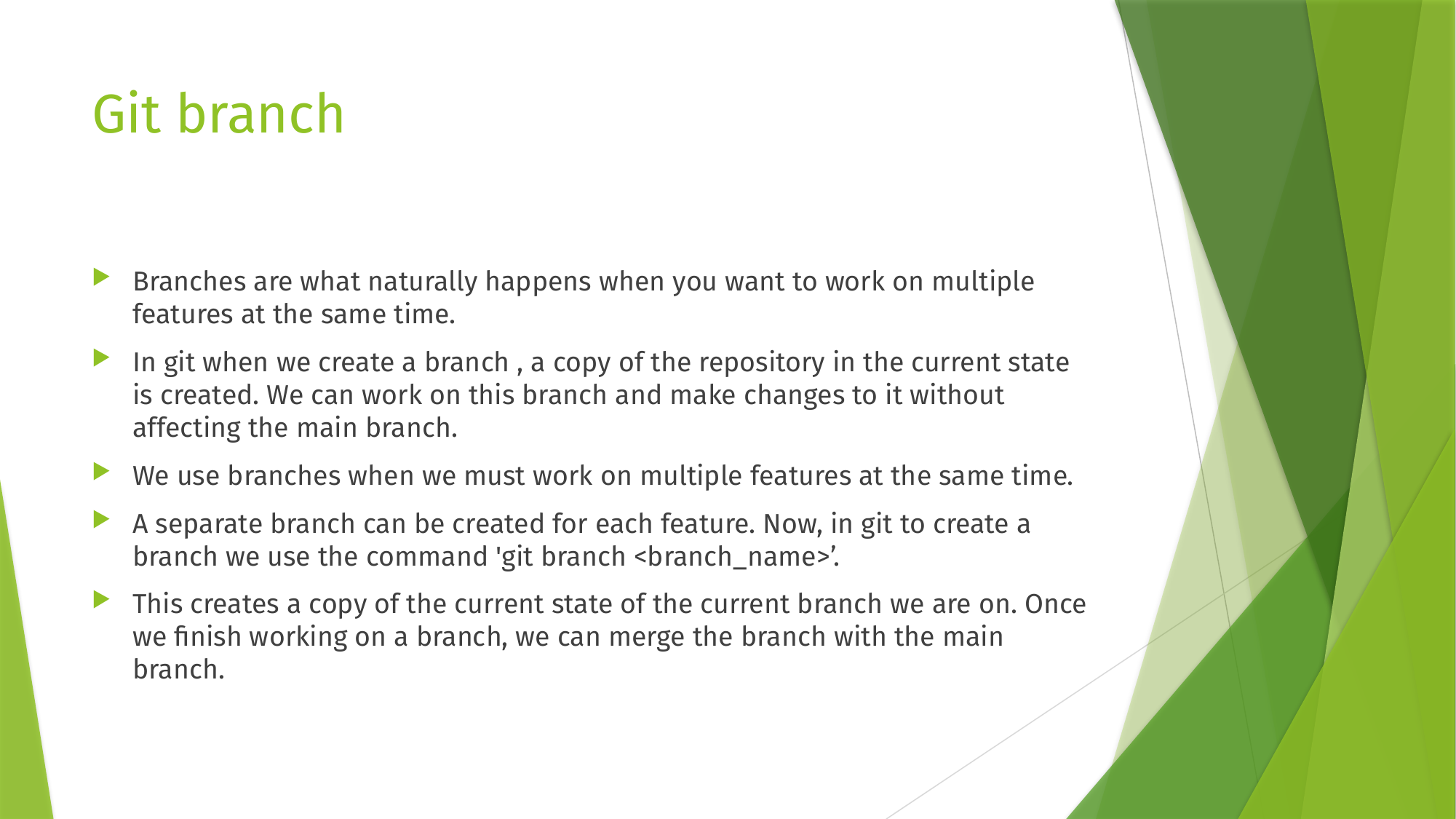

# Git branch
Branches are what naturally happens when you want to work on multiple features at the same time.
In git when we create a branch , a copy of the repository in the current state is created. We can work on this branch and make changes to it without affecting the main branch.
We use branches when we must work on multiple features at the same time.
A separate branch can be created for each feature. Now, in git to create a branch we use the command 'git branch <branch_name>’.
This creates a copy of the current state of the current branch we are on. Once we finish working on a branch, we can merge the branch with the main branch.